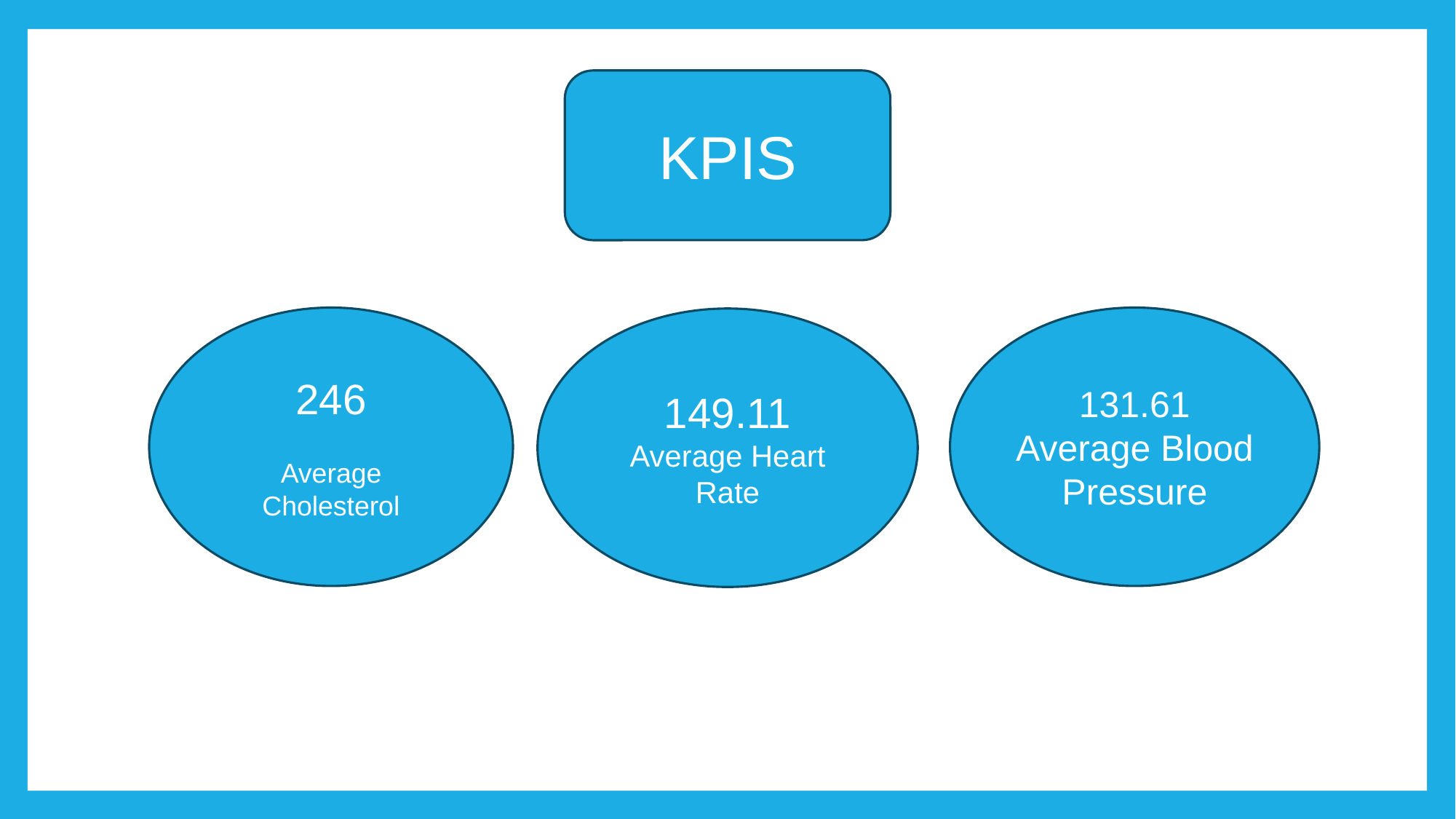

KPIS
#

246

Average Cholesterol
131.61
Average Blood Pressure
149.11
Average Heart Rate